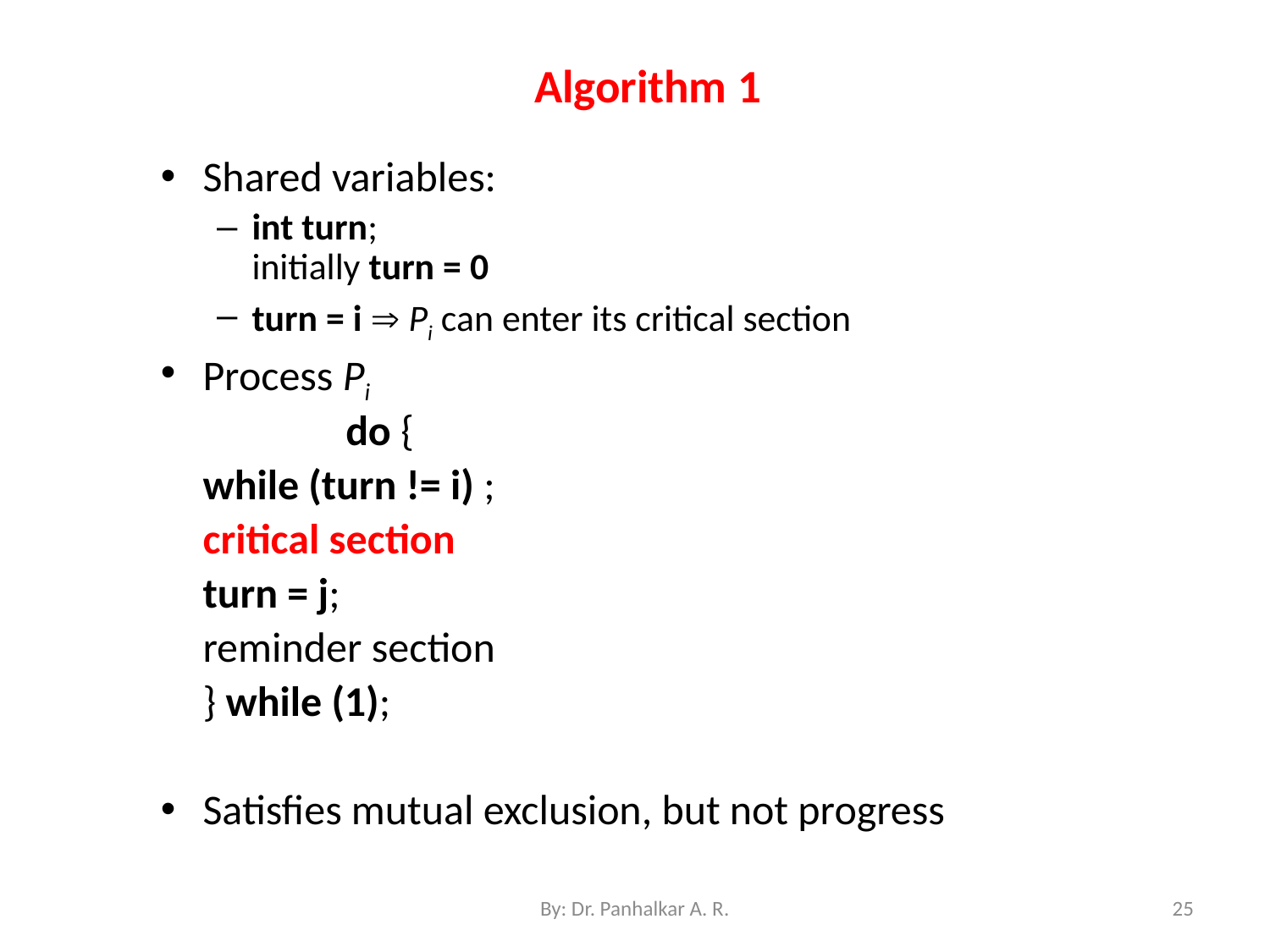

# Algorithm 1
Shared variables:
int turn;
initially turn = 0
turn = i ⇒ Pi can enter its critical section
Process Pi
	               do {
			while (turn != i) ;
			critical section
			turn = j;
			reminder section
		} while (1);

Satisfies mutual exclusion, but not progress
By: Dr. Panhalkar A. R.
25